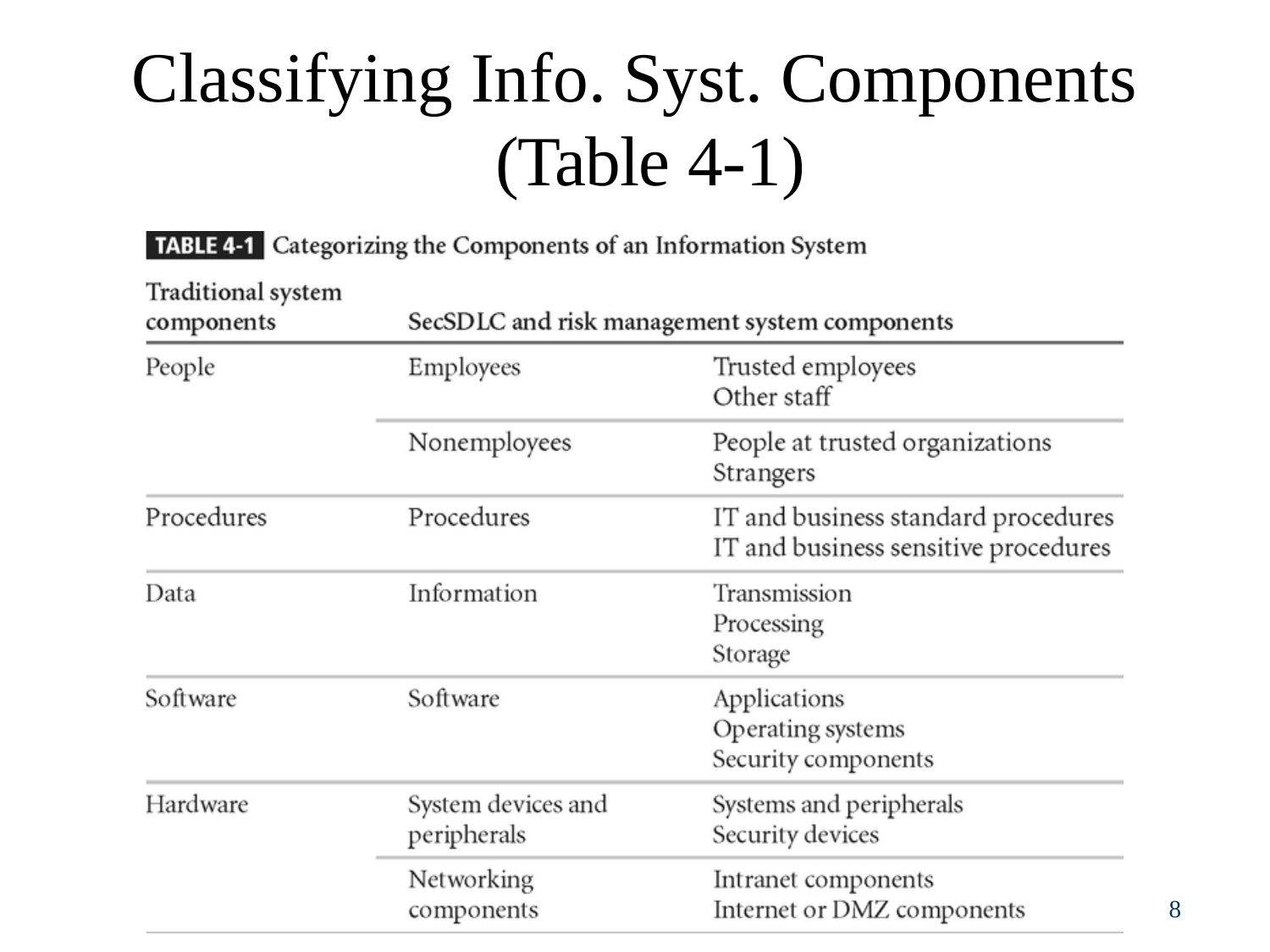

# Classifying Info. Syst. Components  (Table 4-1)

8